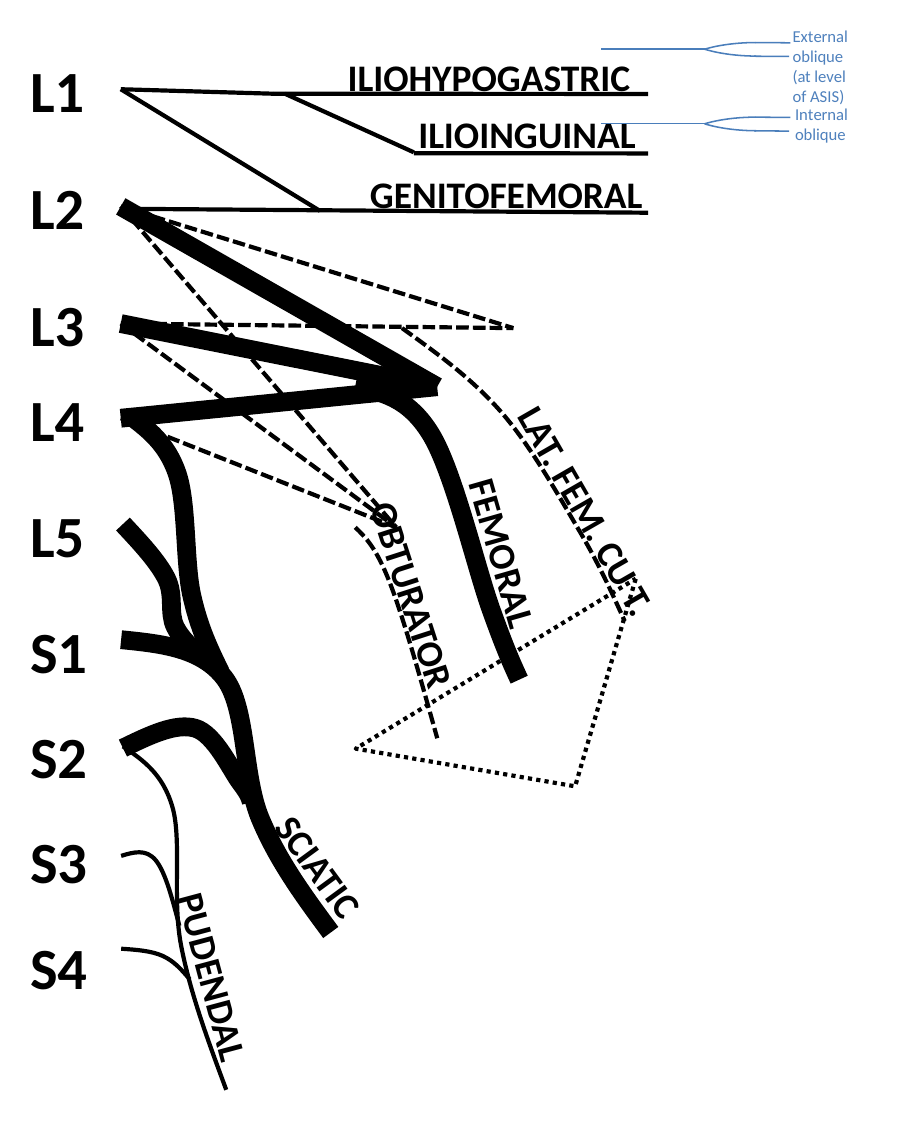

External oblique (at level of ASIS)
L1
ILIOHYPOGASTRIC

Internal oblique
ILIOINGUINAL
GENITOFEMORAL
L2
L3

L4

LAT. FEM. CU T.
L5

FEMORAL
OBTURATOR
S1

S2

S3
SCIATIC

S4

PUDENDAL